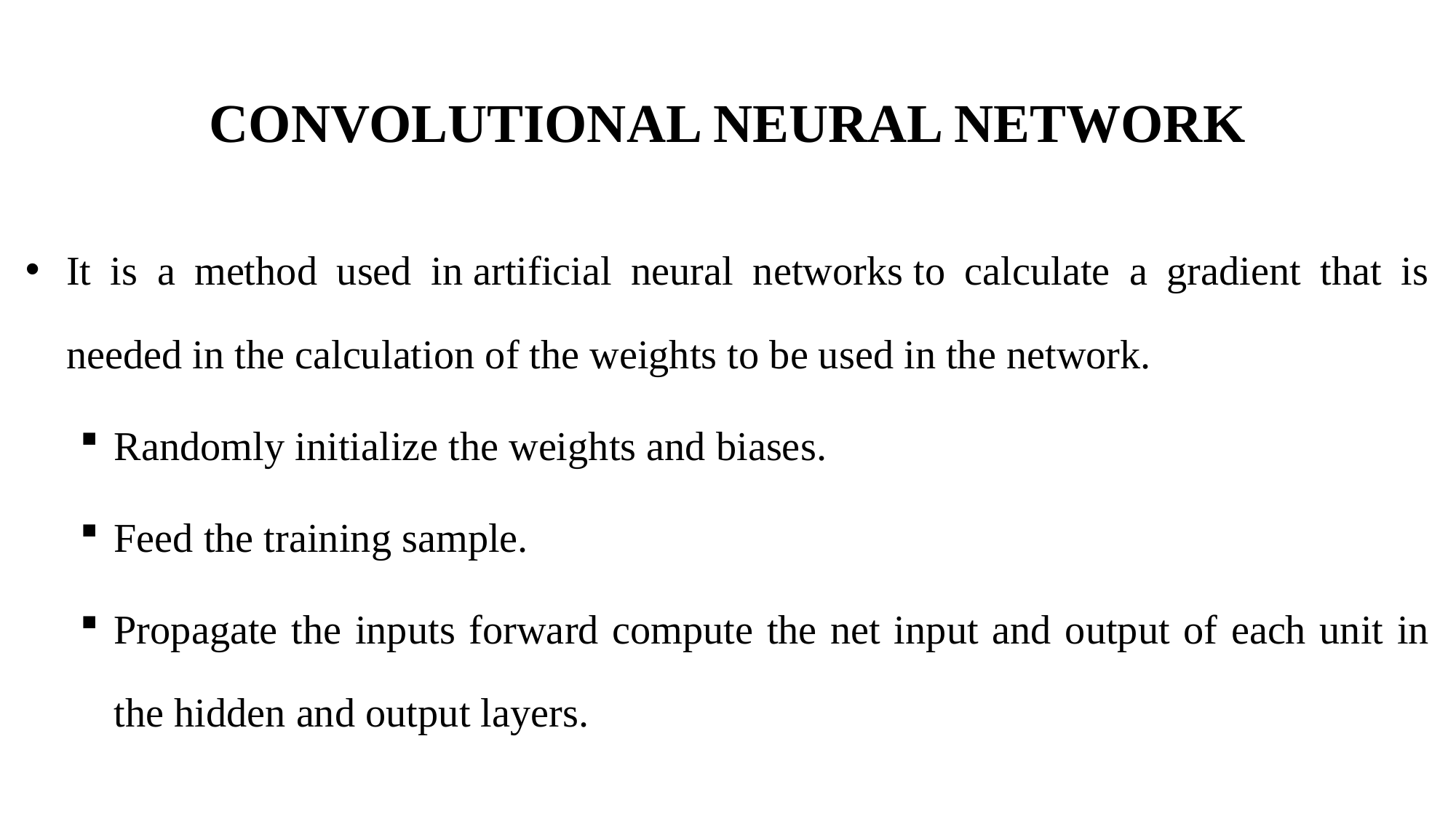

# CONVOLUTIONAL NEURAL NETWORK
It is a method used in artificial neural networks to calculate a gradient that is needed in the calculation of the weights to be used in the network.
Randomly initialize the weights and biases.
Feed the training sample.
Propagate the inputs forward compute the net input and output of each unit in the hidden and output layers.